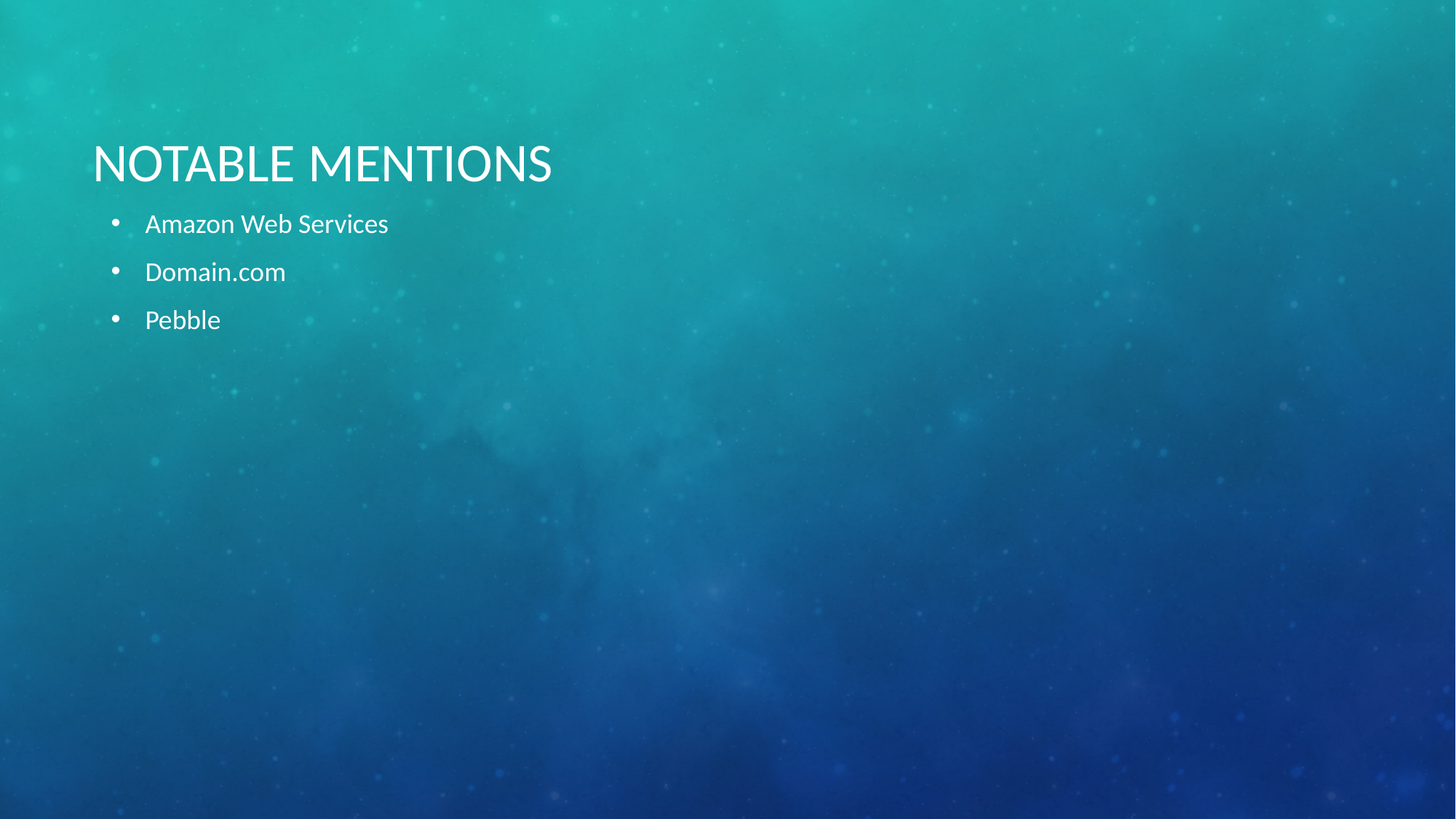

# Notable Mentions
Amazon Web Services
Domain.com
Pebble